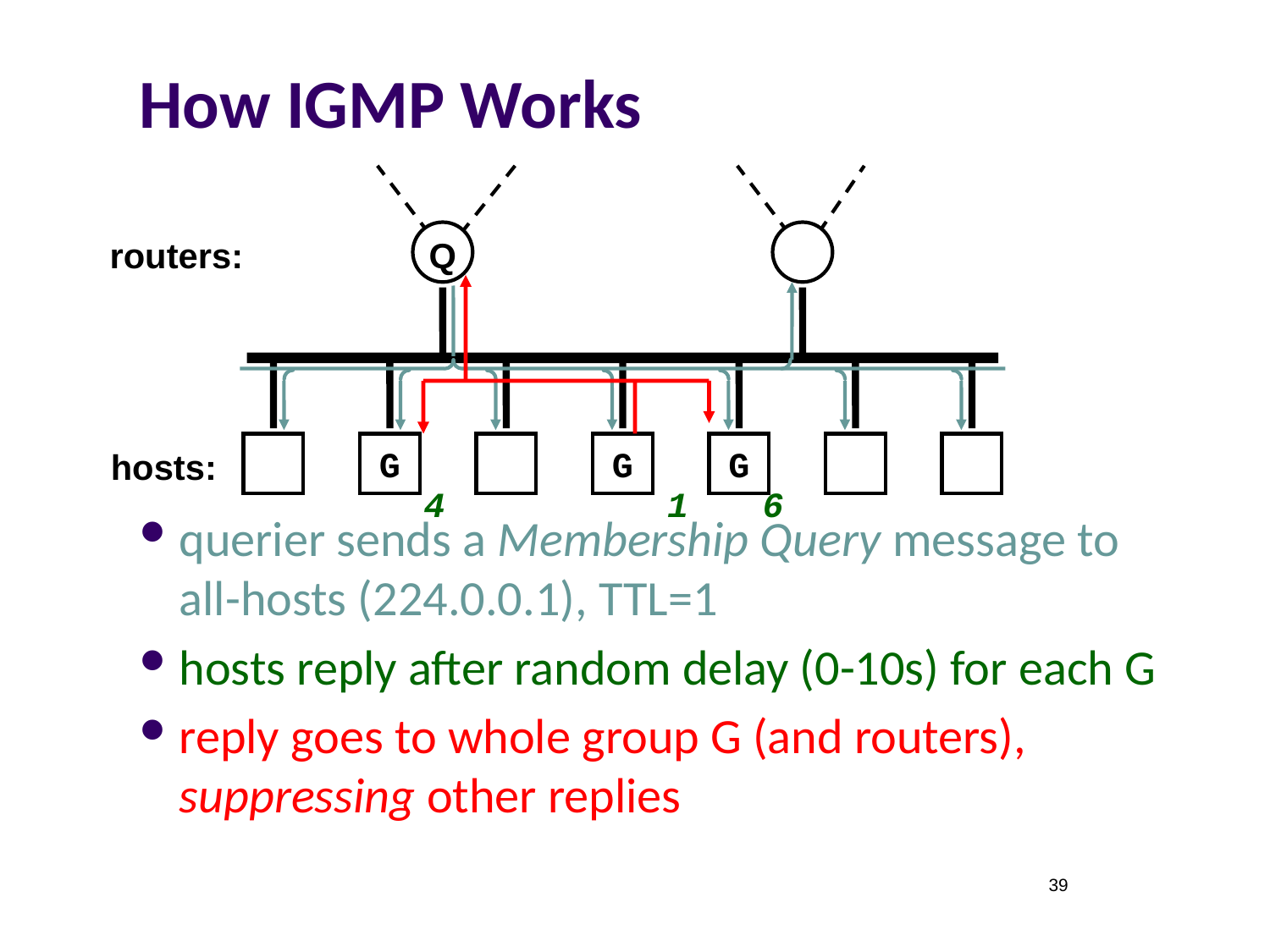

# How IGMP Works

routers:
Q

G

G
G

hosts:
4
1
6
querier sends a Membership Query message to all-hosts (224.0.0.1), TTL=1
hosts reply after random delay (0-10s) for each G
reply goes to whole group G (and routers), suppressing other replies
39